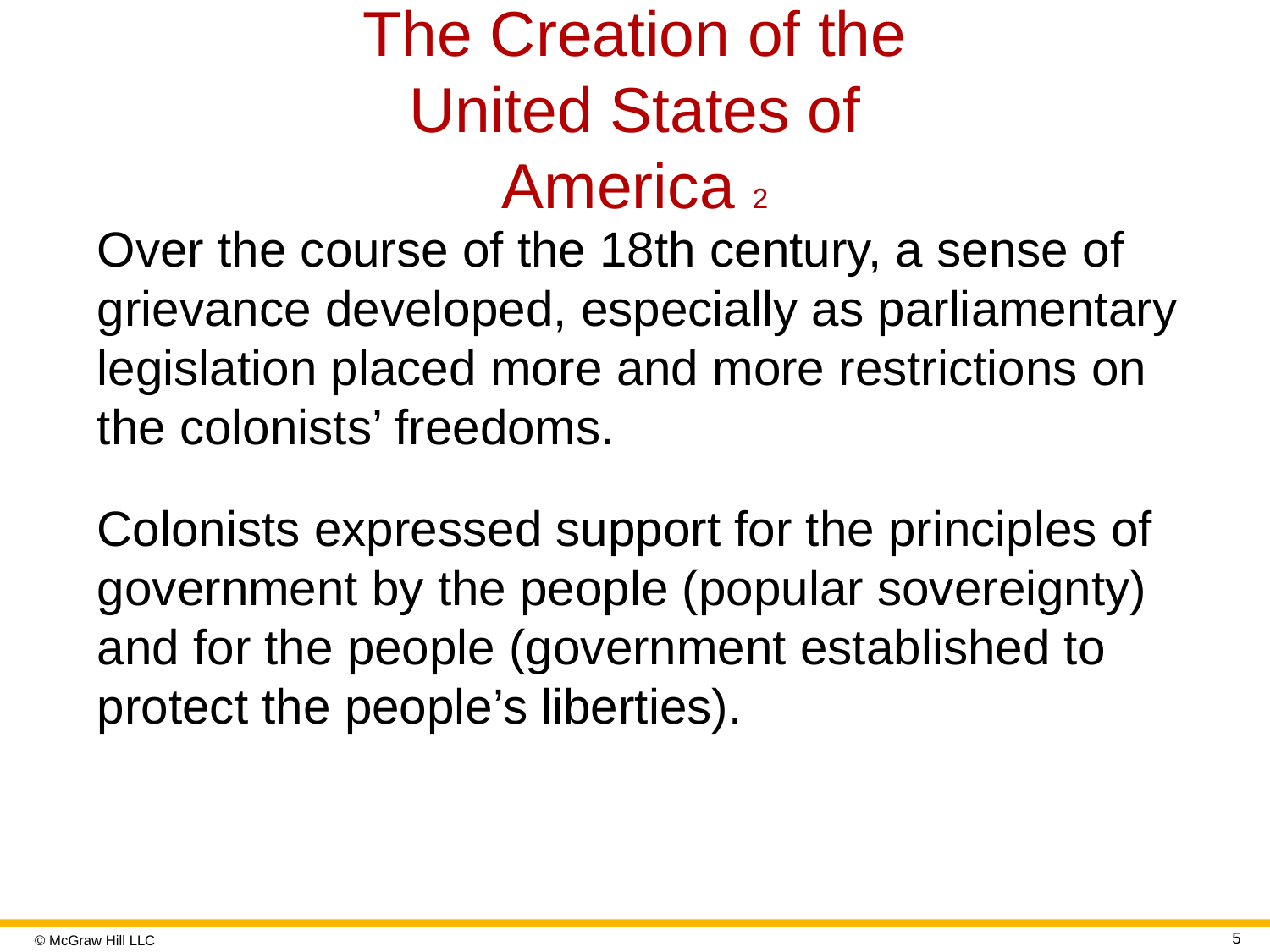

# The Creation of the United States of America 2
Over the course of the 18th century, a sense of grievance developed, especially as parliamentary legislation placed more and more restrictions on the colonists’ freedoms.
Colonists expressed support for the principles of government by the people (popular sovereignty) and for the people (government established to protect the people’s liberties).
5